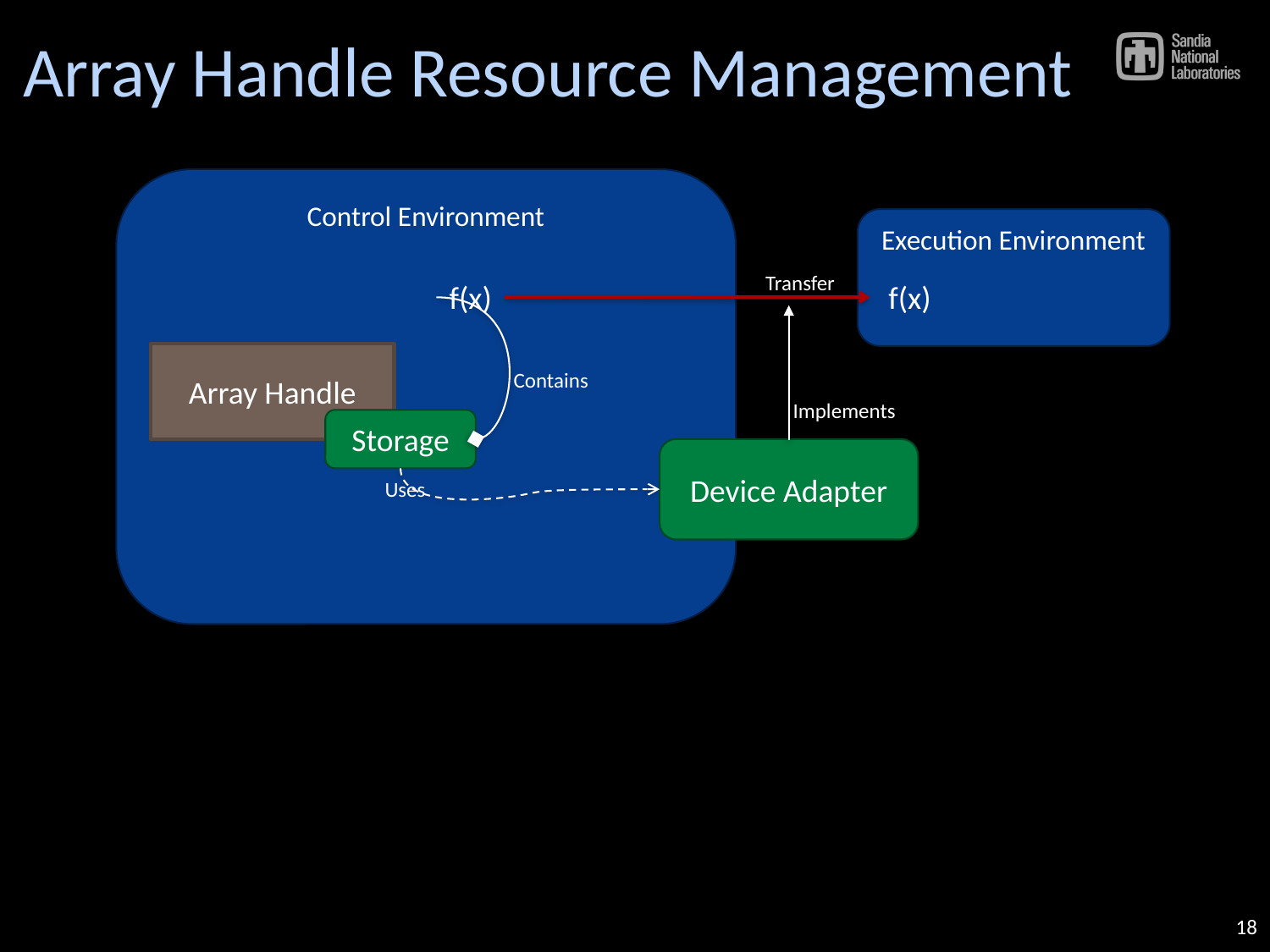

# Array Handle Resource Management
Control Environment
Execution Environment
Transfer
f(x)
f(x)
Array Handle
Contains
Implements
Storage
Device Adapter
Uses
18